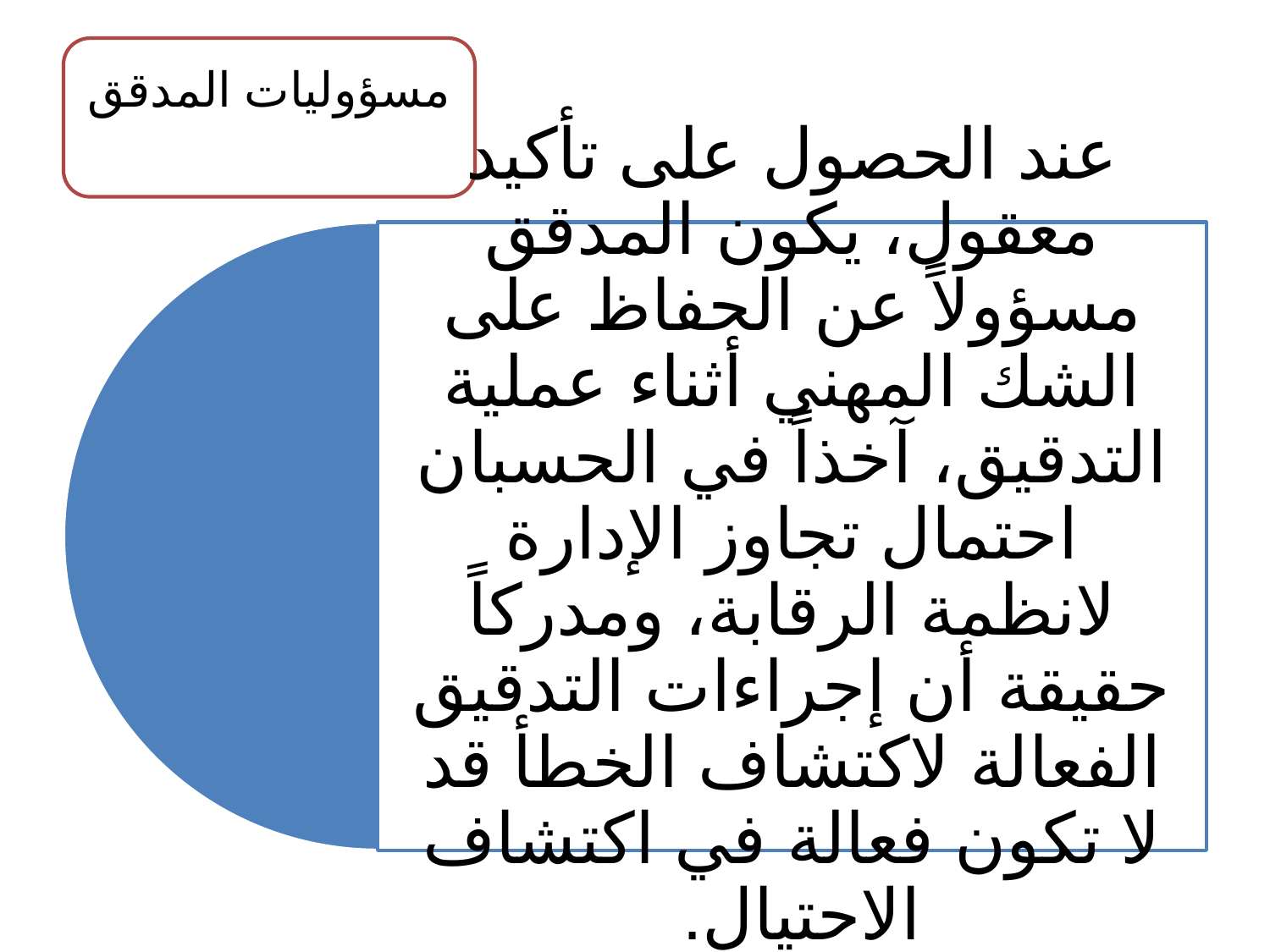

مسؤوليات المدقق
عند الحصول على تأكيد معقول، يكون المدقق مسؤولاً عن الحفاظ على الشك المهني أثناء عملية التدقيق، آخذاً في الحسبان احتمال تجاوز الإدارة لانظمة الرقابة، ومدركاً حقيقة أن إجراءات التدقيق الفعالة لاكتشاف الخطأ قد لا تكون فعالة في اكتشاف الاحتيال.